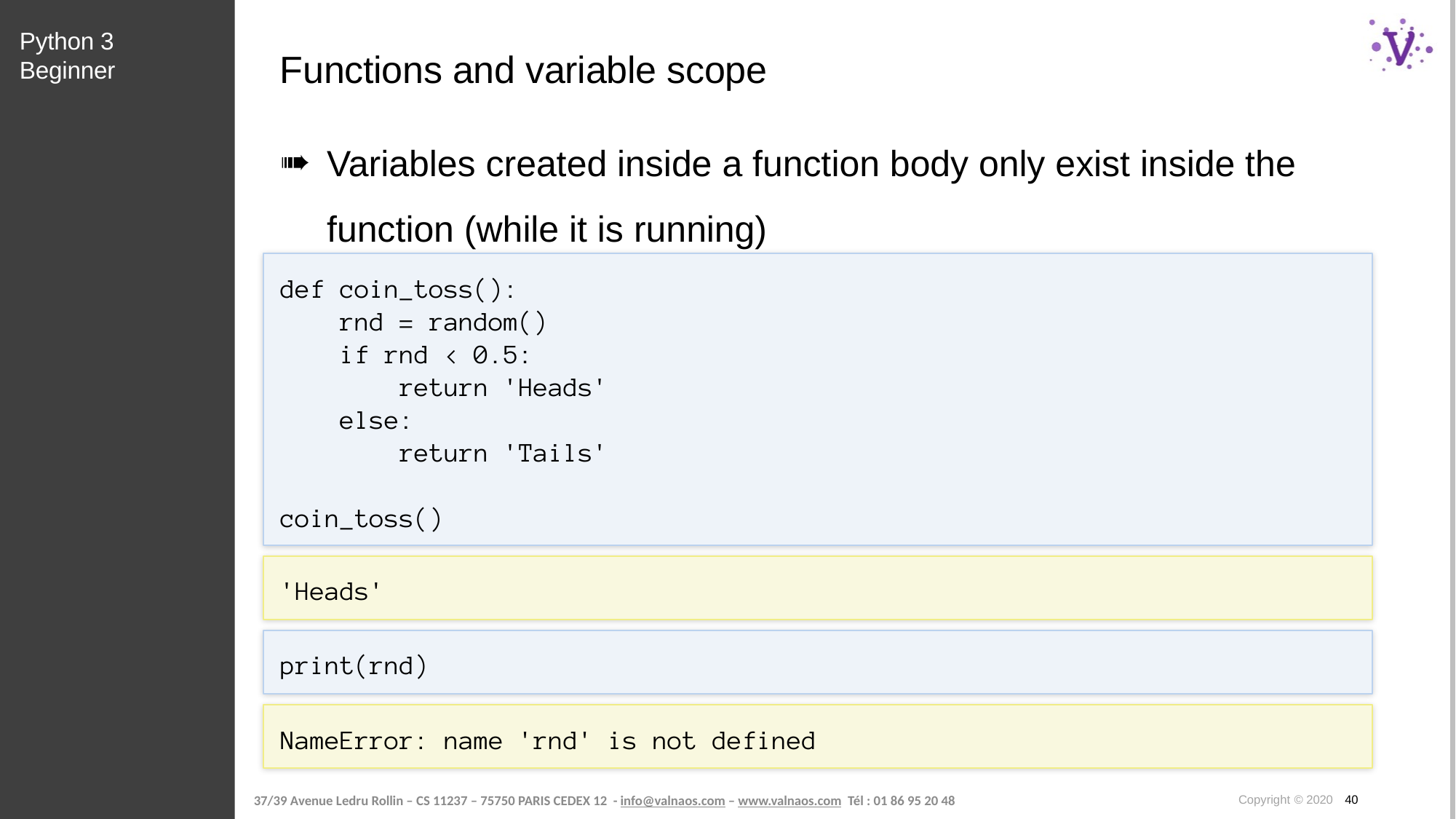

Python 3 Beginner
# Functions and variable scope
Variables created inside a function body only exist inside the function (while it is running)
def coin_toss():
    rnd = random()
    if rnd < 0.5:
        return 'Heads'
    else:
        return 'Tails'

coin_toss()
'Heads'
print(rnd)
NameError: name 'rnd' is not defined
Copyright © 2020   40